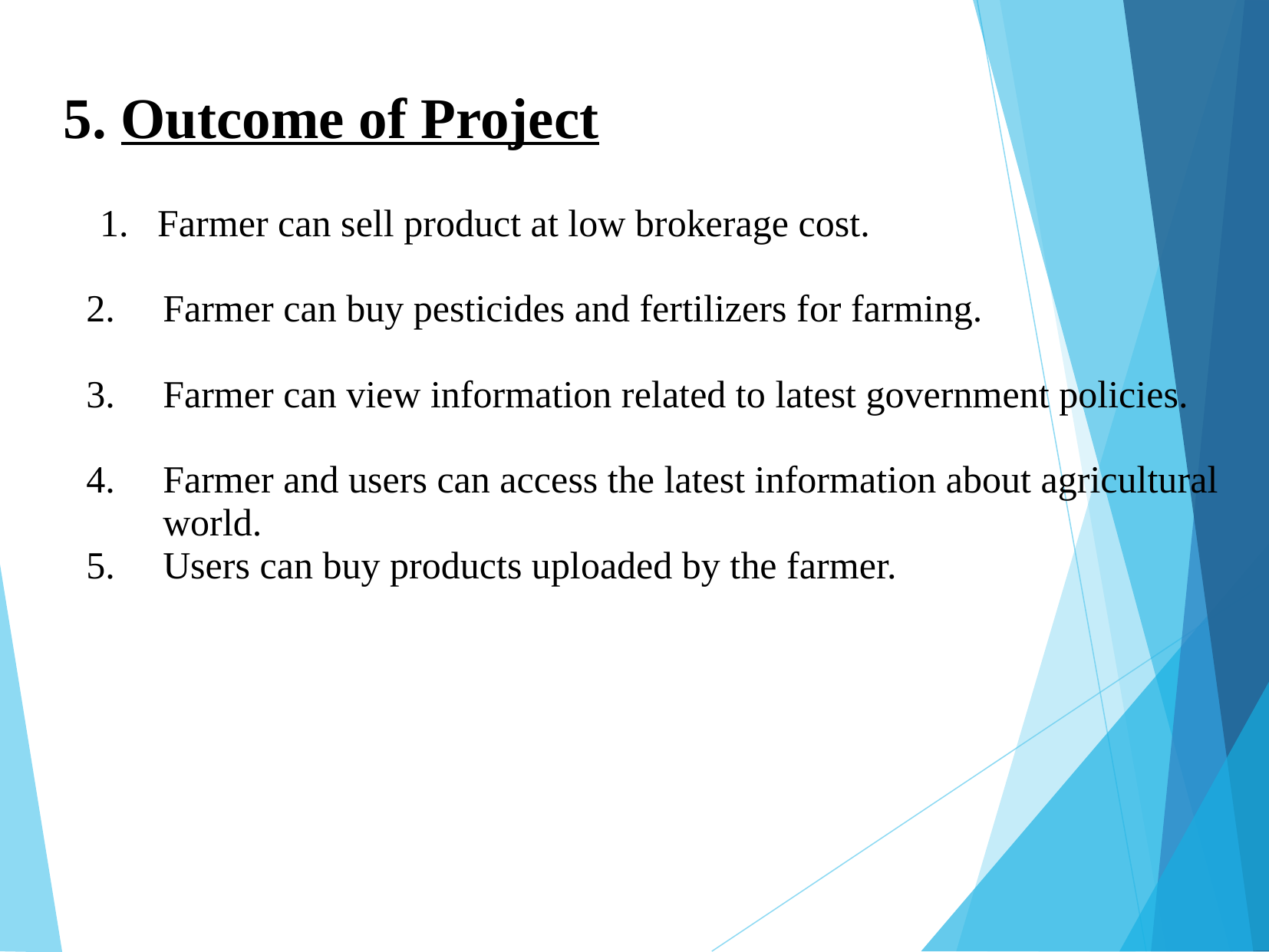

5. Outcome of Project
Farmer can sell product at low brokerage cost.

2.     Farmer can buy pesticides and fertilizers for farming.

3.     Farmer can view information related to latest government policies.

4.     Farmer and users can access the latest information about agricultural
        world.
5.     Users can buy products uploaded by the farmer.